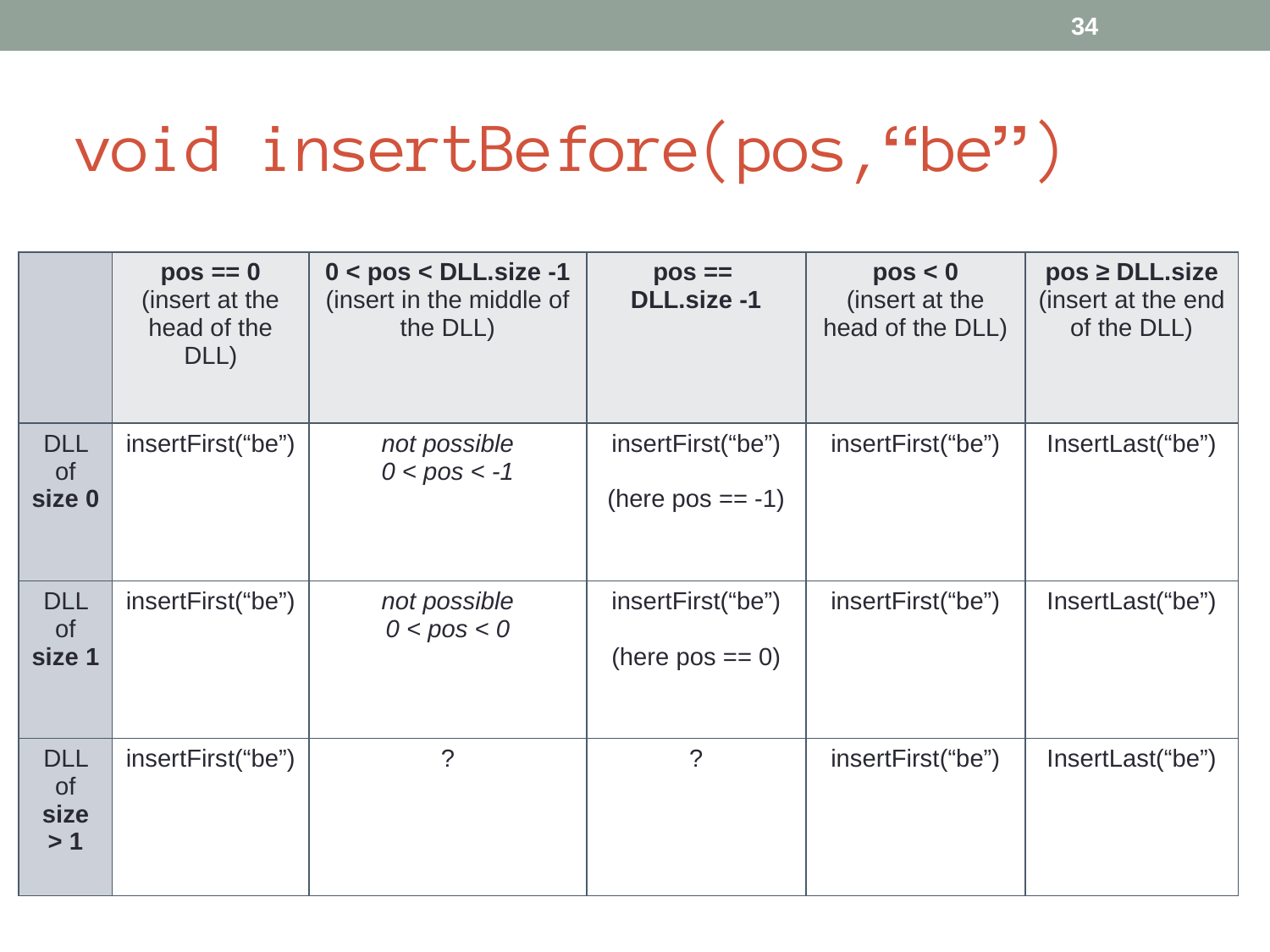

34
# void insertBefore(pos,“be”)
|  | pos == 0 (insert at the head of the DLL) | 0 < pos < DLL.size -1 (insert in the middle of the DLL) | pos == DLL.size -1 | pos < 0 (insert at the head of the DLL) | pos ≥ DLL.size (insert at the end of the DLL) |
| --- | --- | --- | --- | --- | --- |
| DLL of size 0 | insertFirst(“be”) | not possible 0 < pos < -1 | insertFirst(“be”) (here pos == -1) | insertFirst(“be”) | InsertLast(“be”) |
| DLL of size 1 | insertFirst(“be”) | not possible 0 < pos < 0 | insertFirst(“be”) (here pos == 0) | insertFirst(“be”) | InsertLast(“be”) |
| DLL of size > 1 | insertFirst(“be”) | ? | ? | insertFirst(“be”) | InsertLast(“be”) |